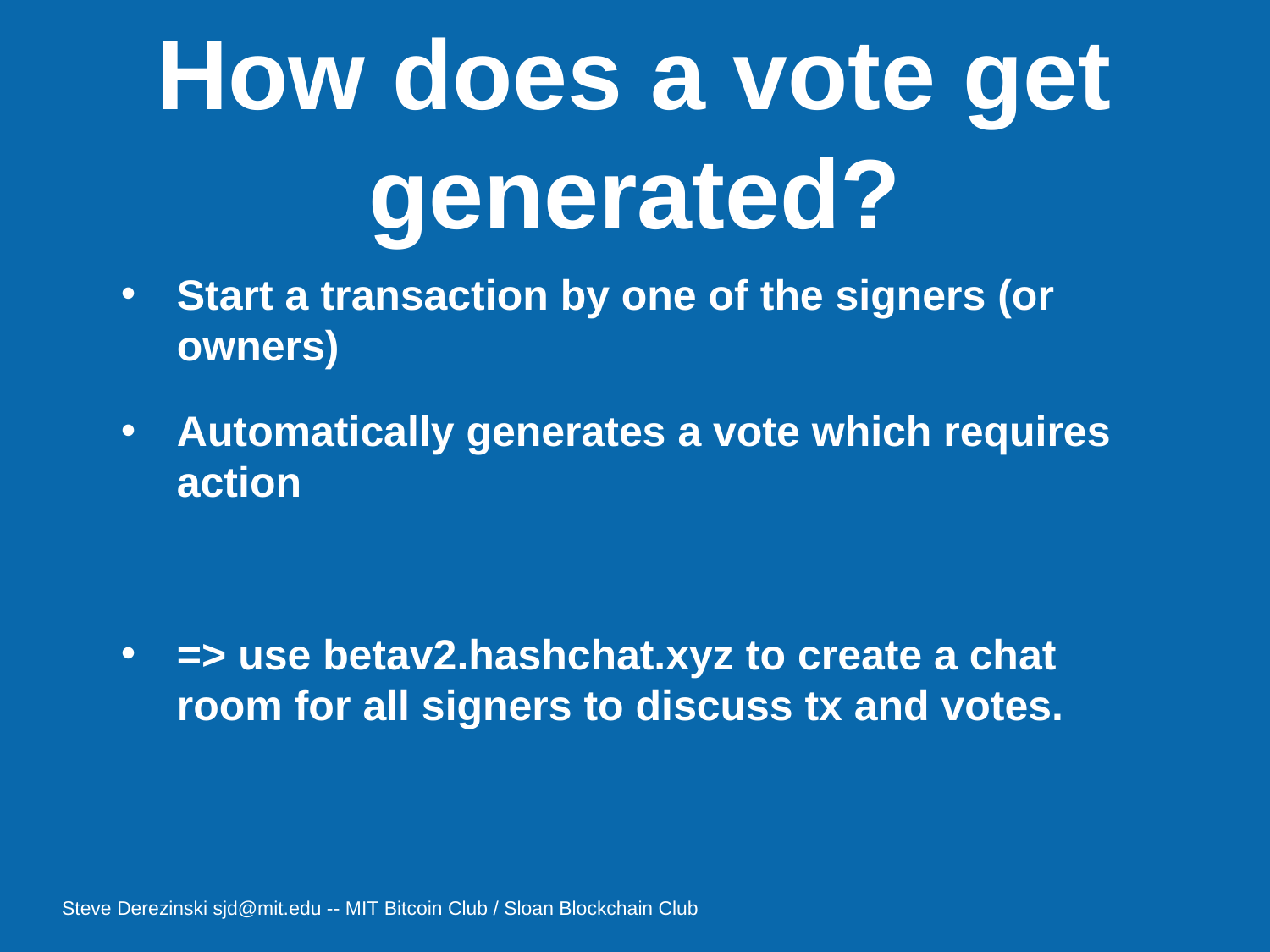

# How does a vote get generated?
Start a transaction by one of the signers (or owners)
Automatically generates a vote which requires action

=> use betav2.hashchat.xyz to create a chat room for all signers to discuss tx and votes.
Steve Derezinski sjd@mit.edu -- MIT Bitcoin Club / Sloan Blockchain Club